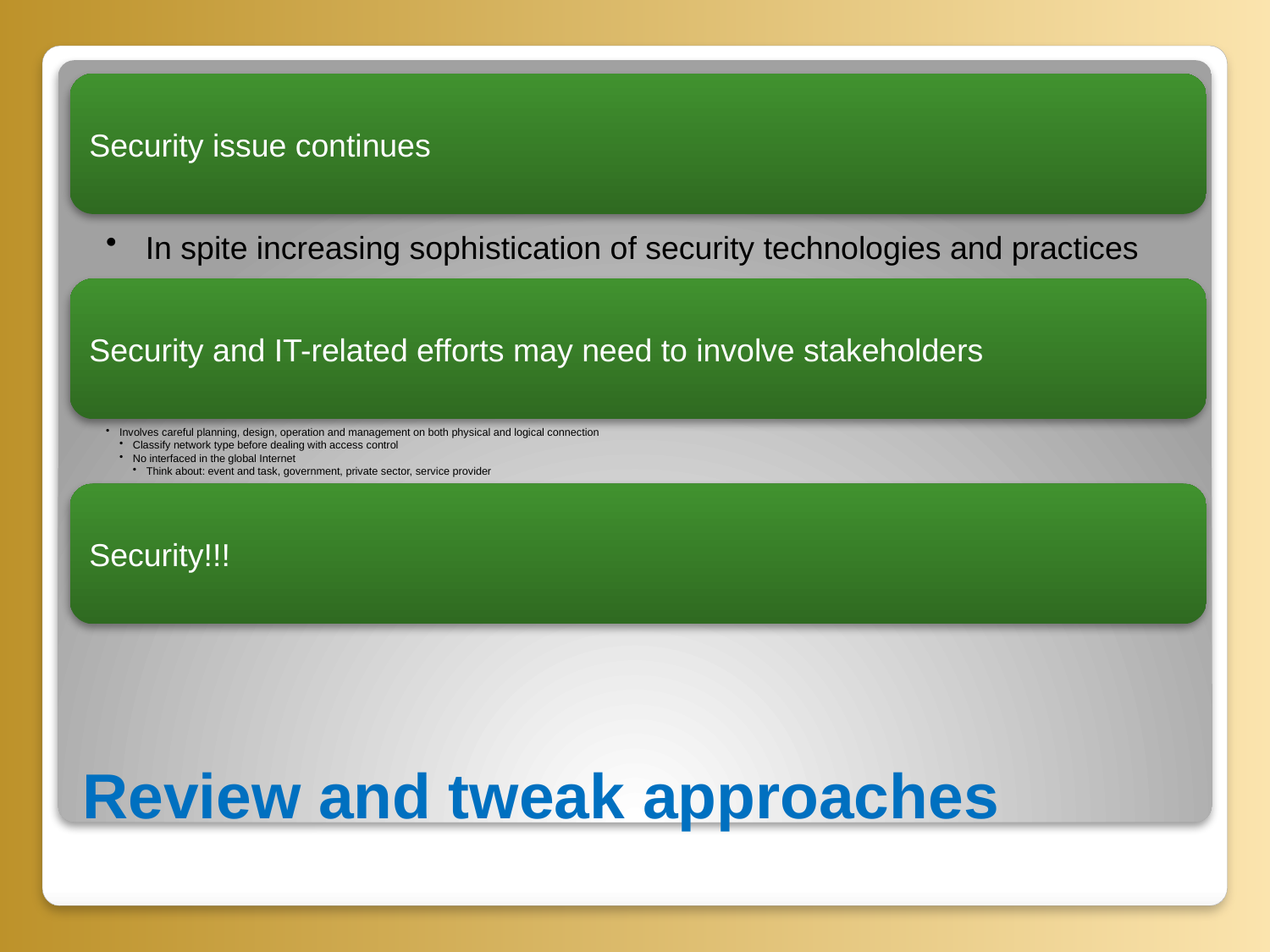

Security issue continues
In spite increasing sophistication of security technologies and practices
Security and IT-related efforts may need to involve stakeholders
Security!!!
Involves careful planning, design, operation and management on both physical and logical connection
Classify network type before dealing with access control
No interfaced in the global Internet
Think about: event and task, government, private sector, service provider
# Review and tweak approaches